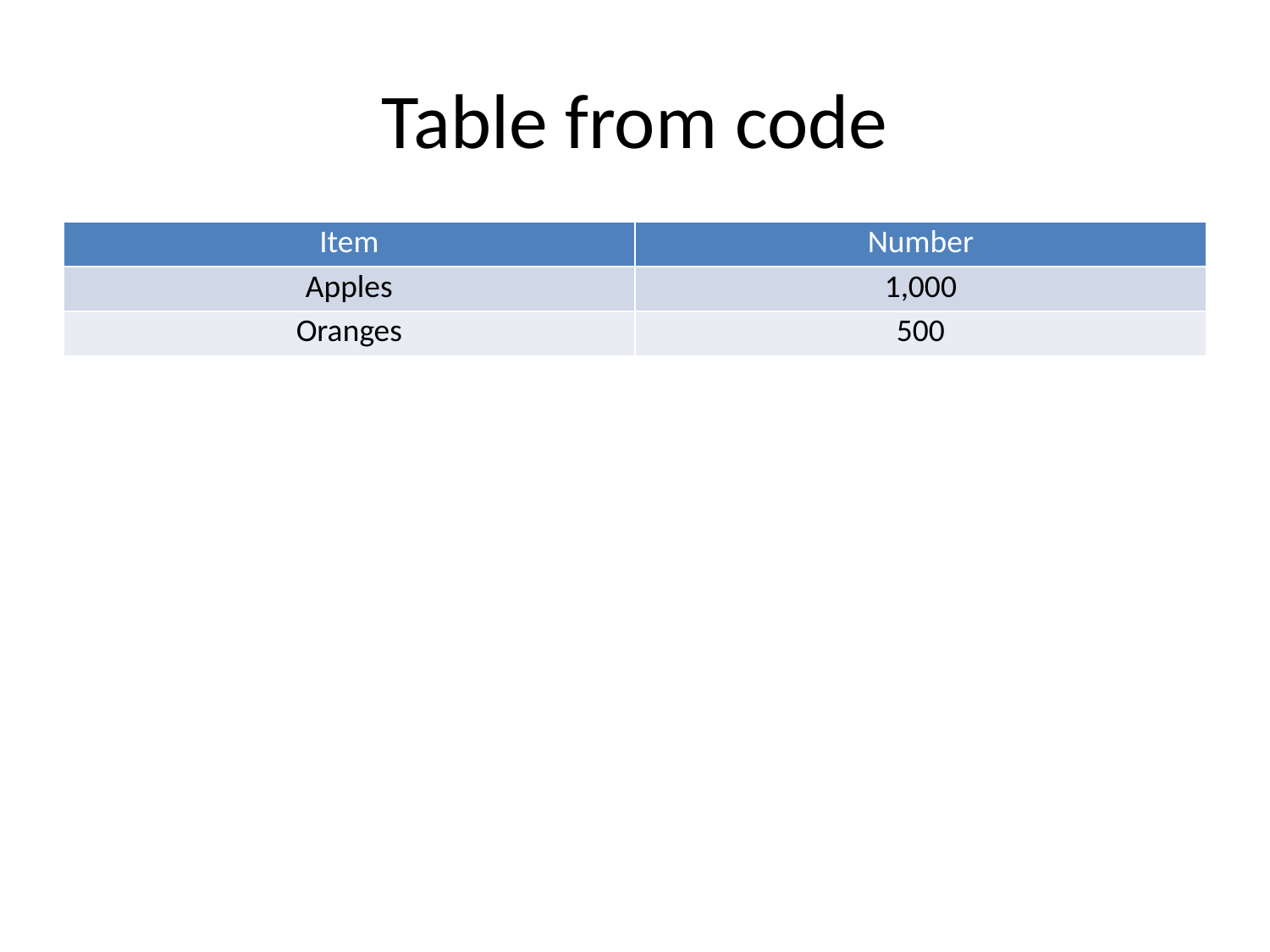

# Table from code
| Item | Number |
| --- | --- |
| Apples | 1,000 |
| Oranges | 500 |